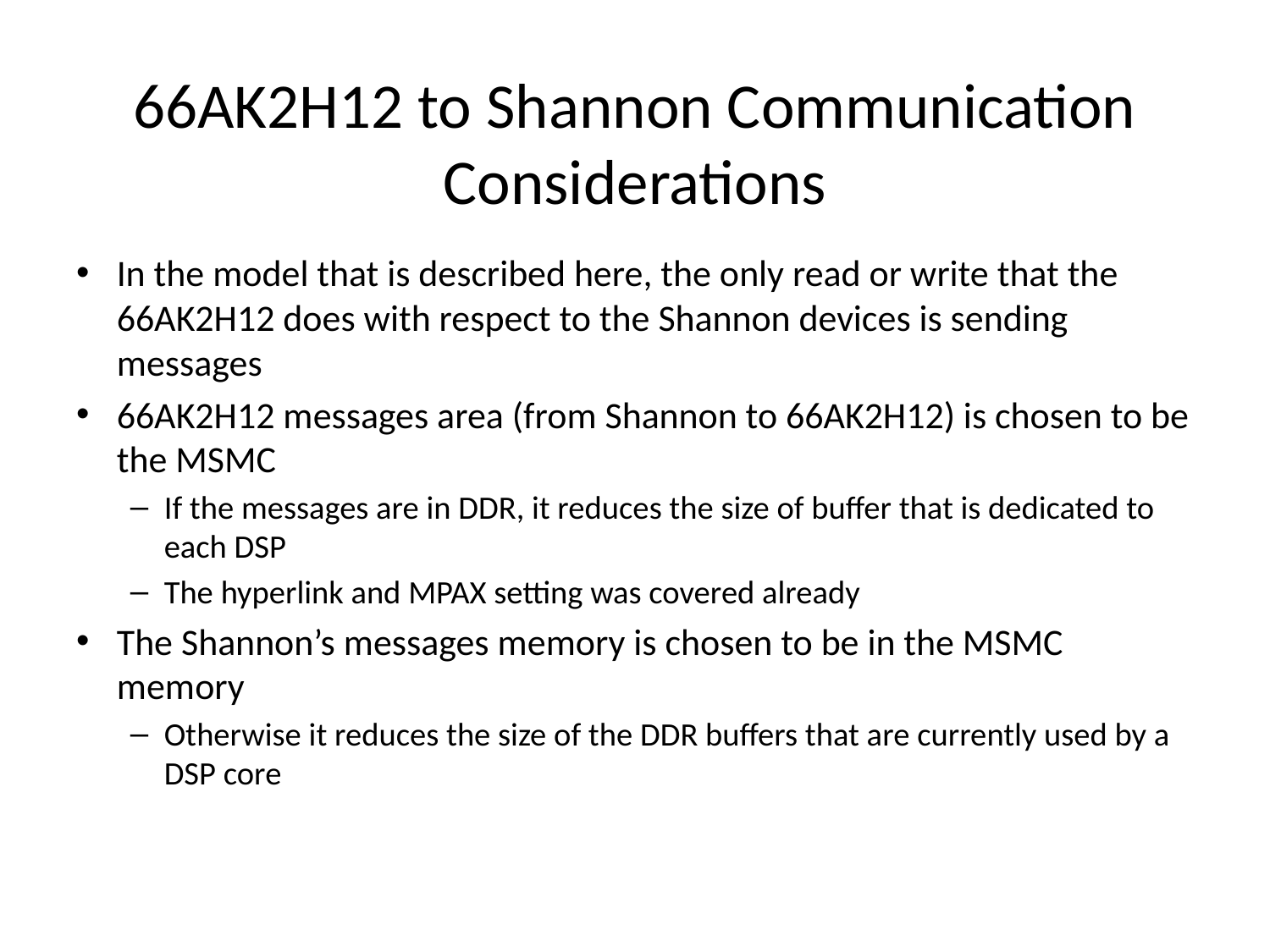

# 66AK2H12 to Shannon Communication Considerations
In the model that is described here, the only read or write that the 66AK2H12 does with respect to the Shannon devices is sending messages
66AK2H12 messages area (from Shannon to 66AK2H12) is chosen to be the MSMC
If the messages are in DDR, it reduces the size of buffer that is dedicated to each DSP
The hyperlink and MPAX setting was covered already
The Shannon’s messages memory is chosen to be in the MSMC memory
Otherwise it reduces the size of the DDR buffers that are currently used by a DSP core